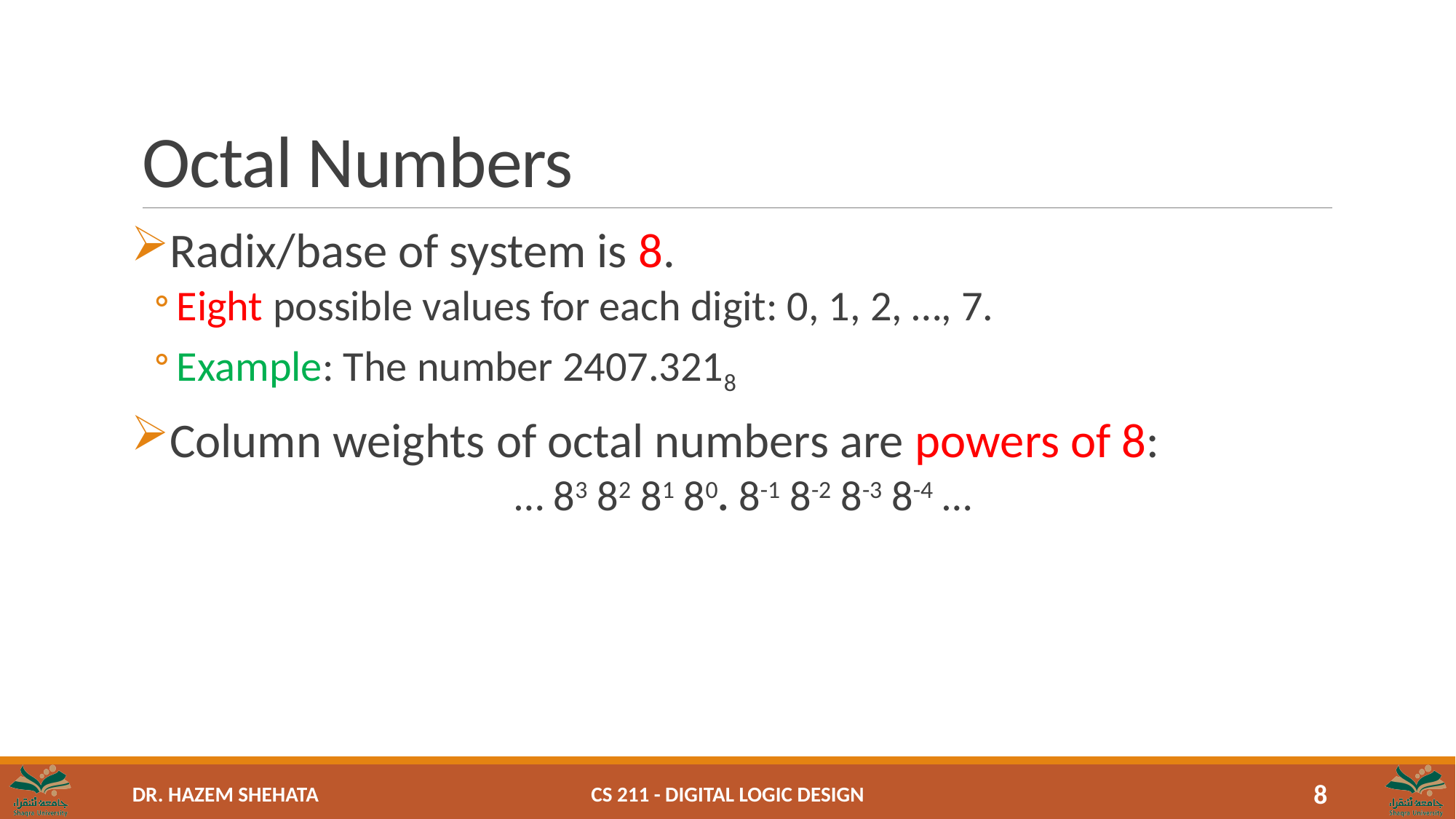

# Octal Numbers
Radix/base of system is 8.
Eight possible values for each digit: 0, 1, 2, …, 7.
Example: The number 2407.3218
Column weights of octal numbers are powers of 8:
… 83 82 81 80. 8-1 8-2 8-3 8-4 …
CS 211 - Digital Logic Design
8